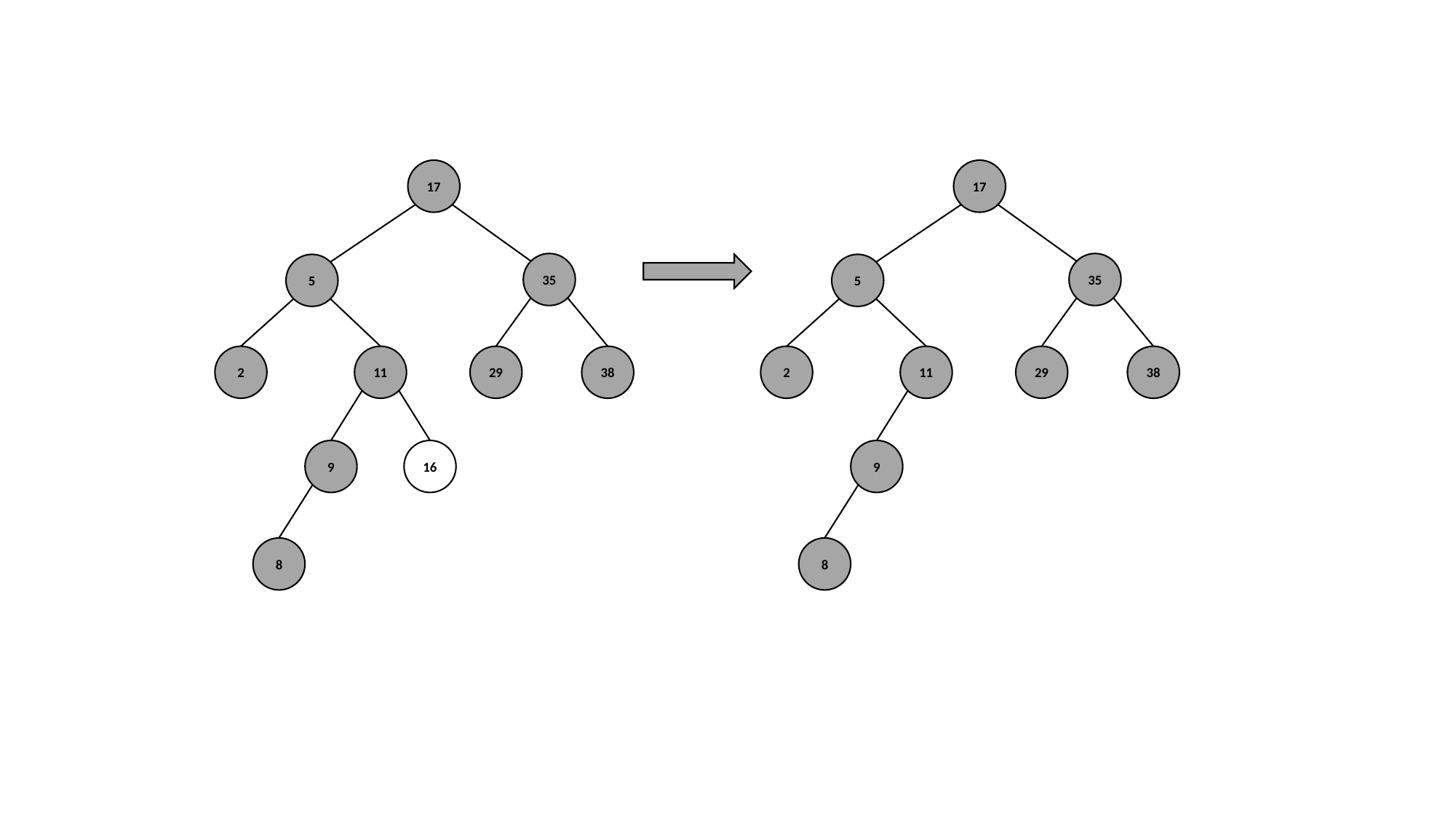

17
17
35
35
5

5
38
38
29
29
2
11
2
11
9
16
9
8
8